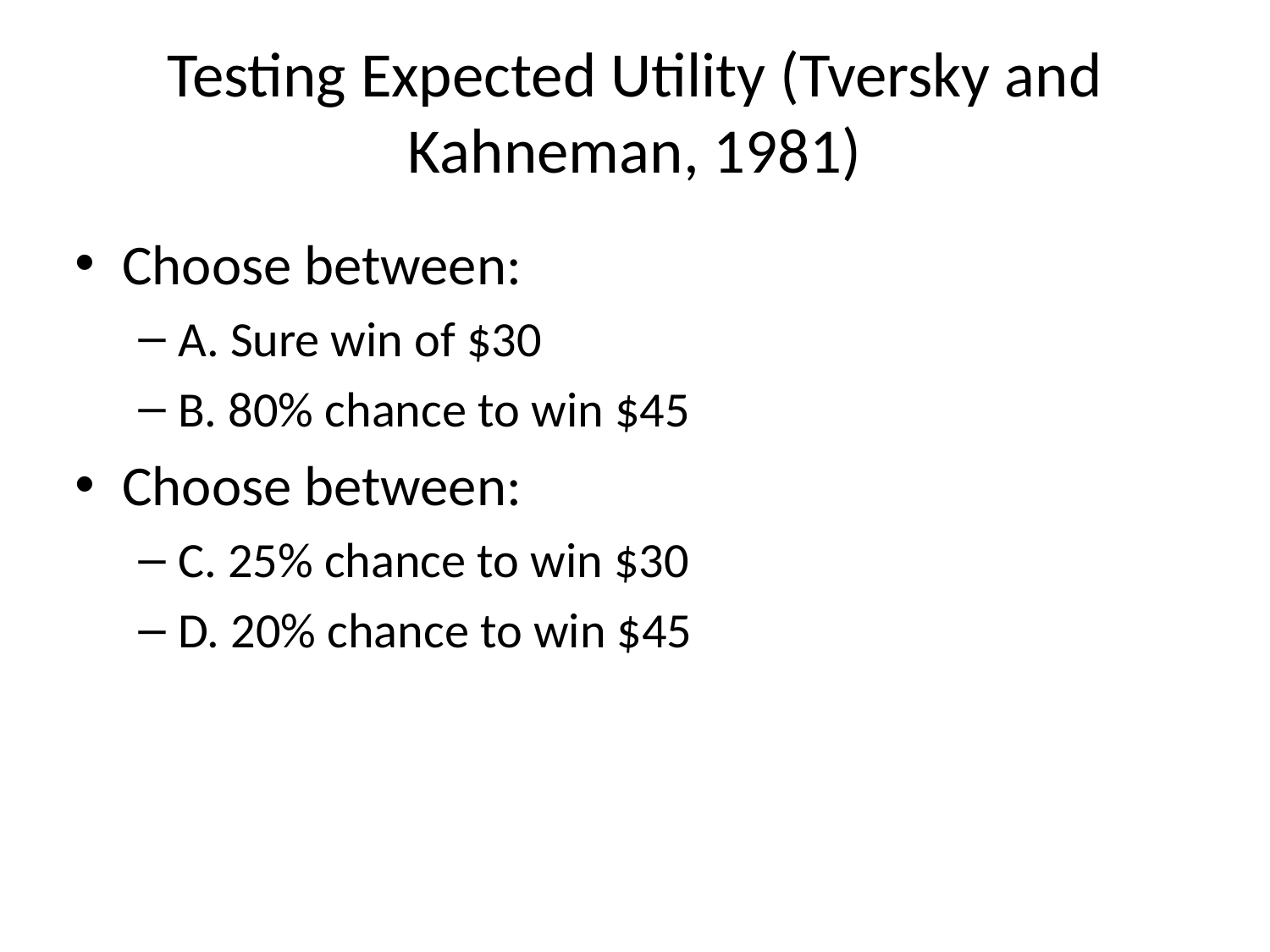

# Testing Expected Utility (Tversky and Kahneman, 1981)
Choose between:
A. Sure win of $30
B. 80% chance to win $45
Choose between:
C. 25% chance to win $30
D. 20% chance to win $45